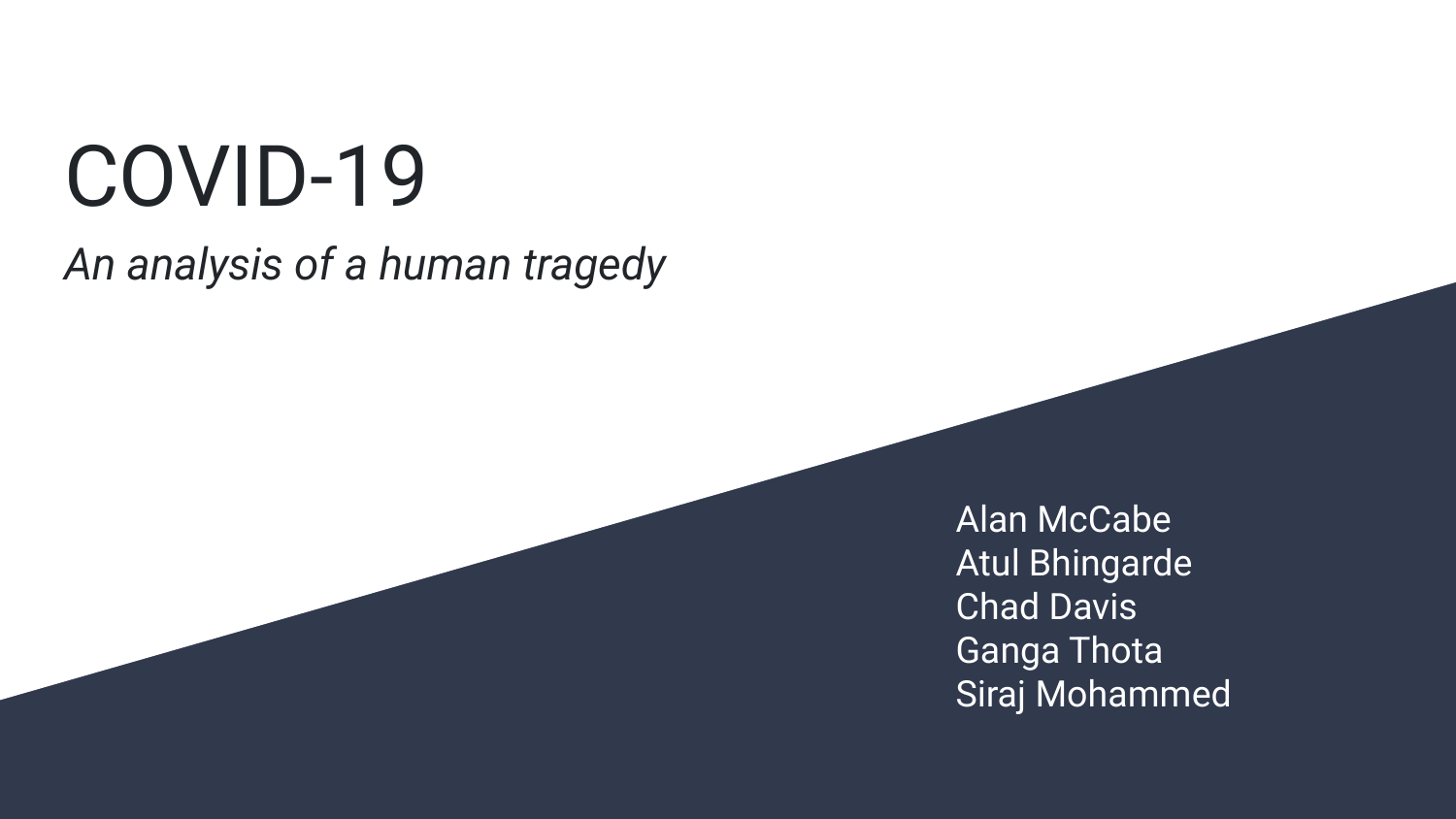

# COVID-19

An analysis of a human tragedy
Alan McCabe
Atul Bhingarde
Chad Davis
Ganga Thota
Siraj Mohammed